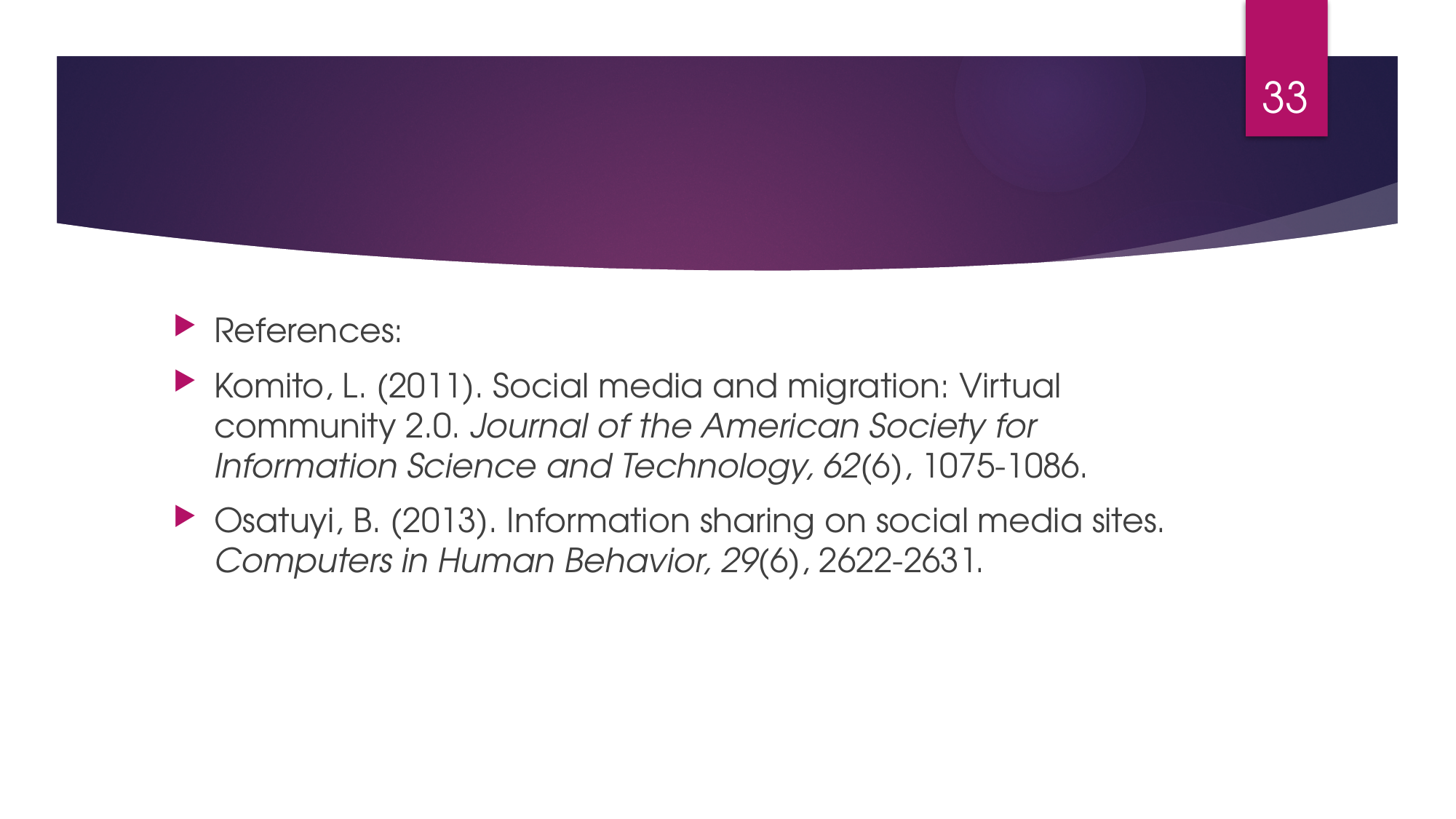

33
References:
Komito, L. (2011). Social media and migration: Virtual community 2.0. Journal of the American Society for Information Science and Technology, 62(6), 1075-1086.
Osatuyi, B. (2013). Information sharing on social media sites. Computers in Human Behavior, 29(6), 2622-2631.